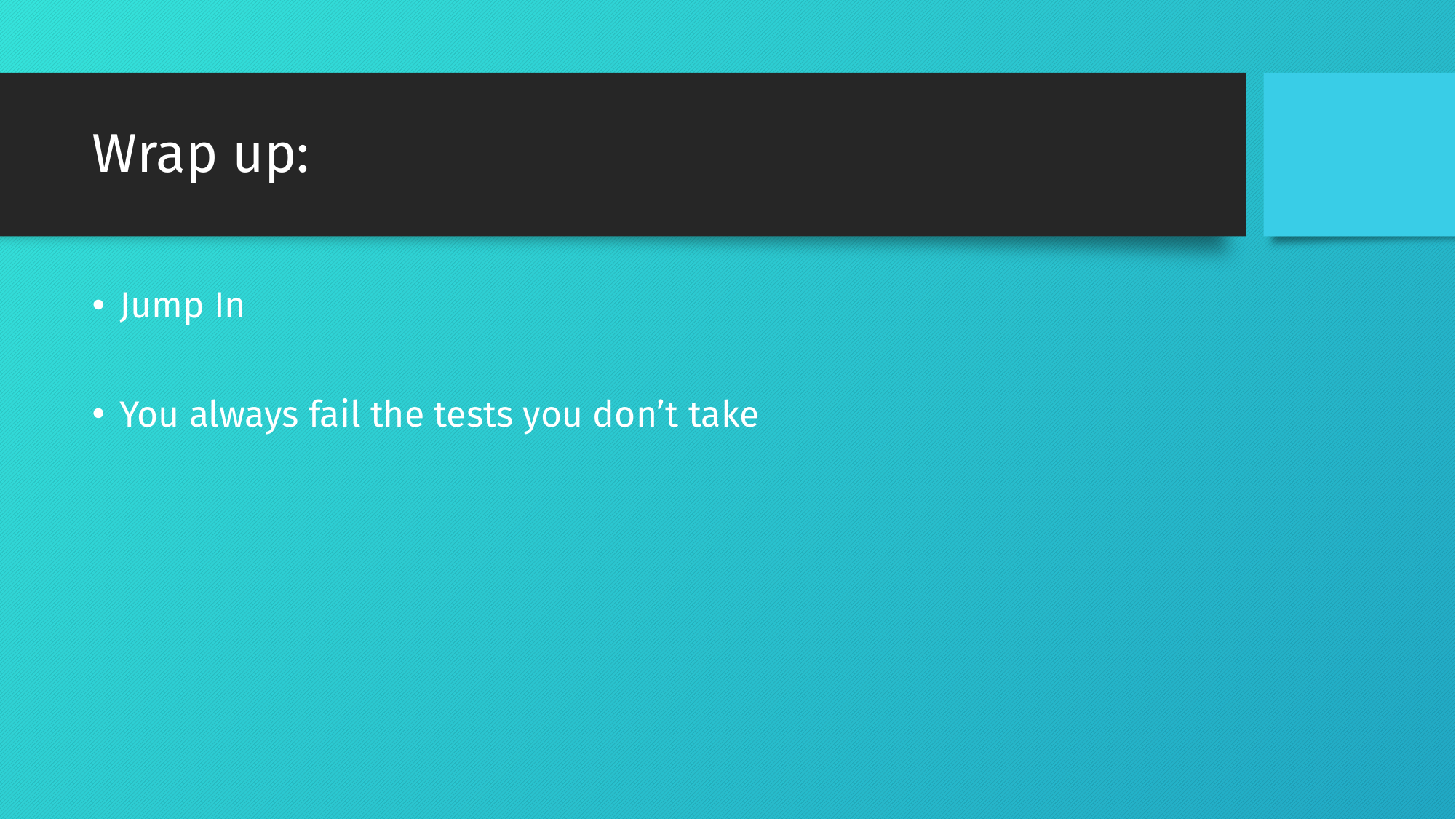

# Wrap up:
Jump In

You always fail the tests you don’t take